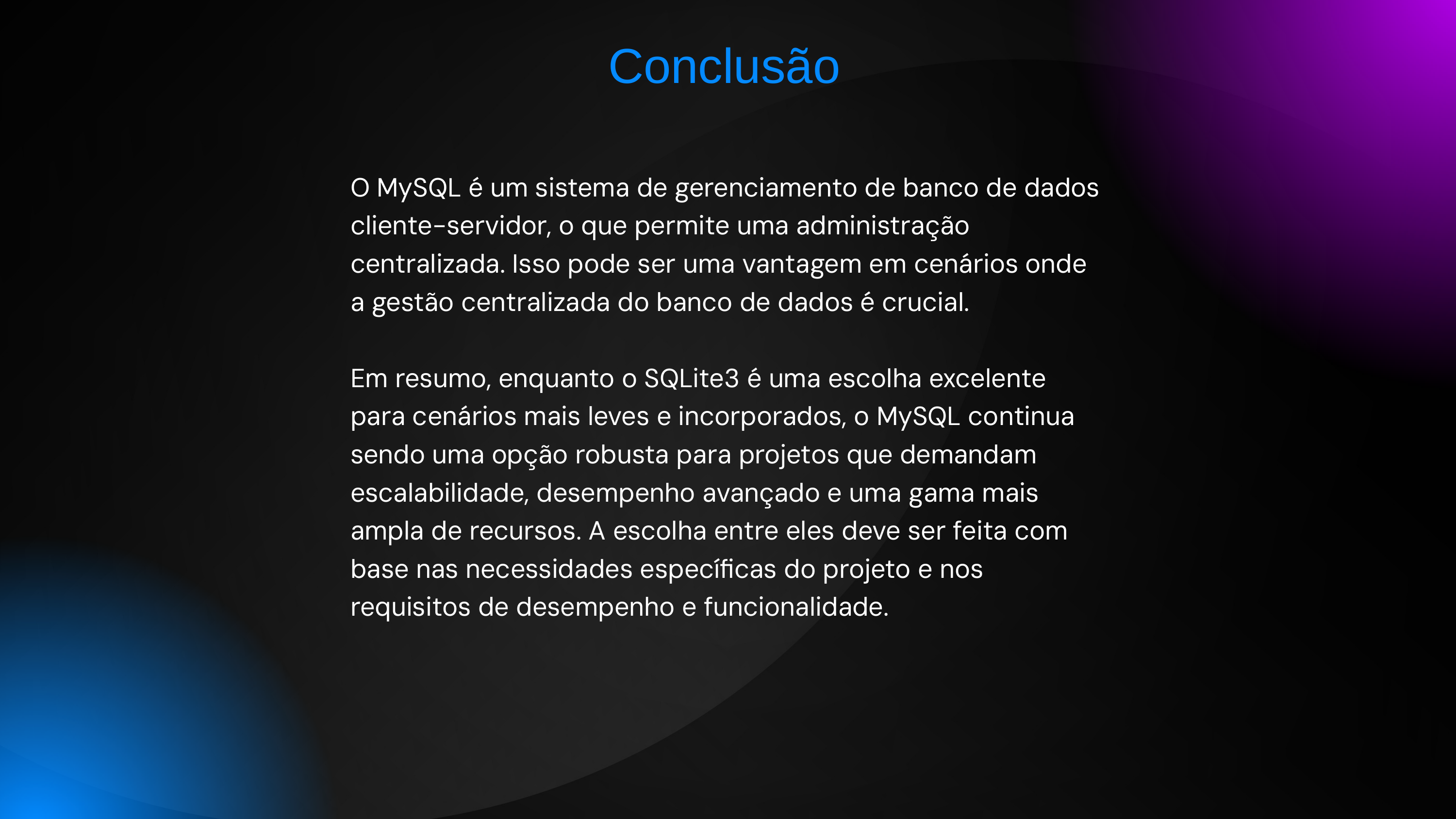

Conclusão
O MySQL é um sistema de gerenciamento de banco de dados cliente-servidor, o que permite uma administração centralizada. Isso pode ser uma vantagem em cenários onde a gestão centralizada do banco de dados é crucial.

Em resumo, enquanto o SQLite3 é uma escolha excelente para cenários mais leves e incorporados, o MySQL continua sendo uma opção robusta para projetos que demandam escalabilidade, desempenho avançado e uma gama mais ampla de recursos. A escolha entre eles deve ser feita com base nas necessidades específicas do projeto e nos requisitos de desempenho e funcionalidade.